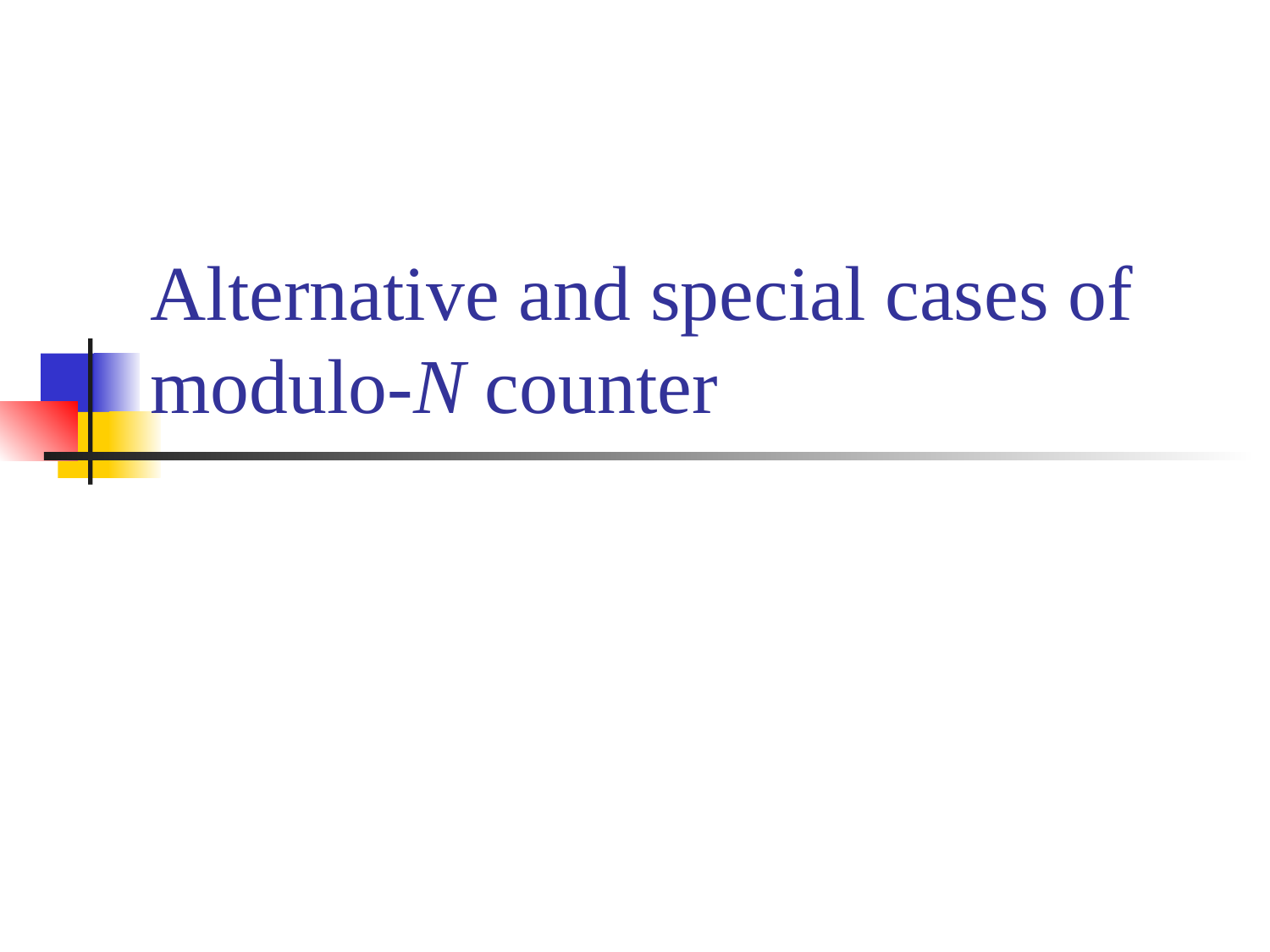

# Alternative and special cases of modulo-N counter